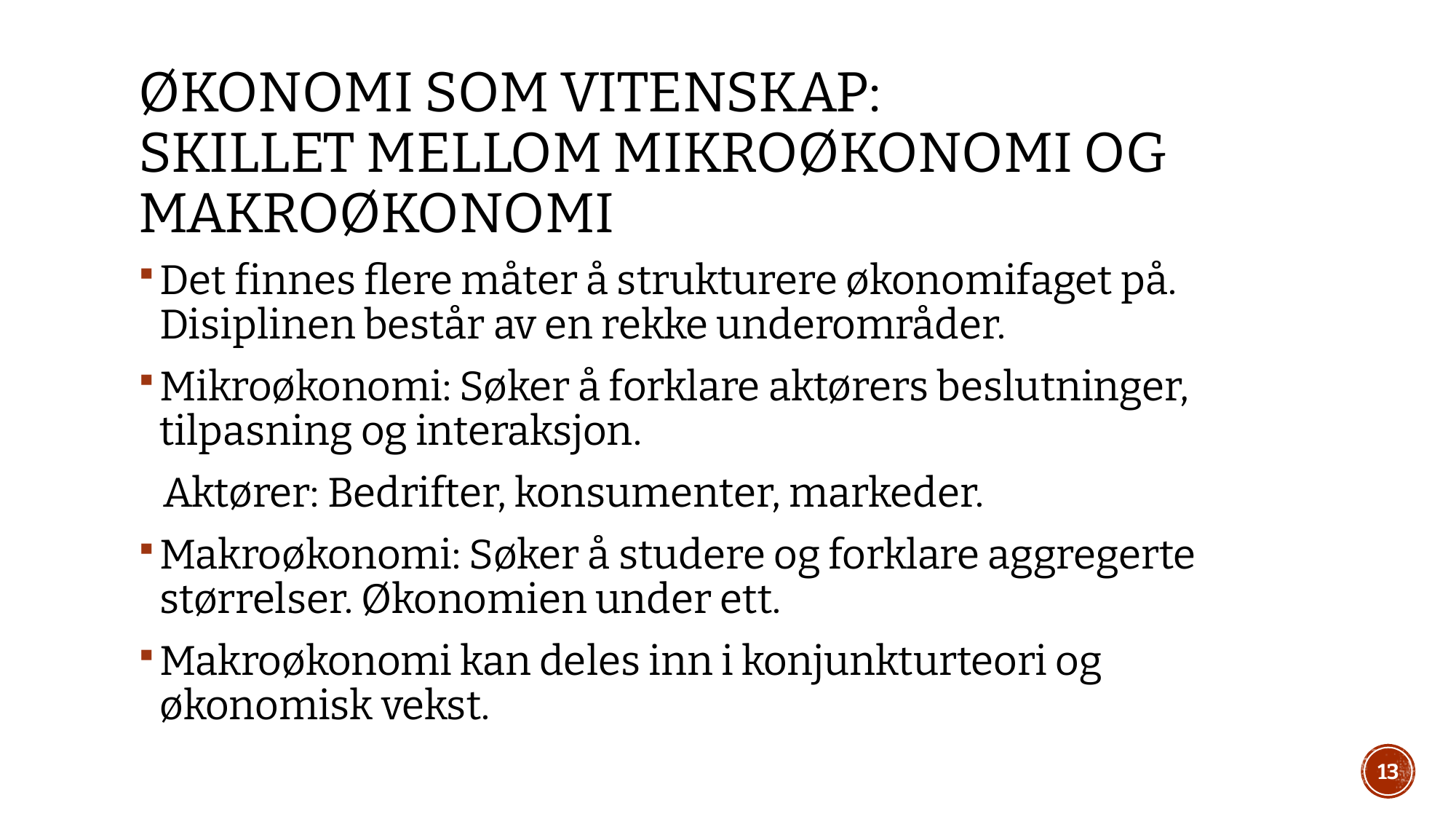

# Økonomi som vitenskap: Skillet mellom mikroøkonomi og makroøkonomi
Det finnes flere måter å strukturere økonomifaget på. Disiplinen består av en rekke underområder.
Mikroøkonomi: Søker å forklare aktørers beslutninger, tilpasning og interaksjon.
   Aktører: Bedrifter, konsumenter, markeder.
Makroøkonomi: Søker å studere og forklare aggregerte størrelser. Økonomien under ett.
Makroøkonomi kan deles inn i konjunkturteori og økonomisk vekst.
13